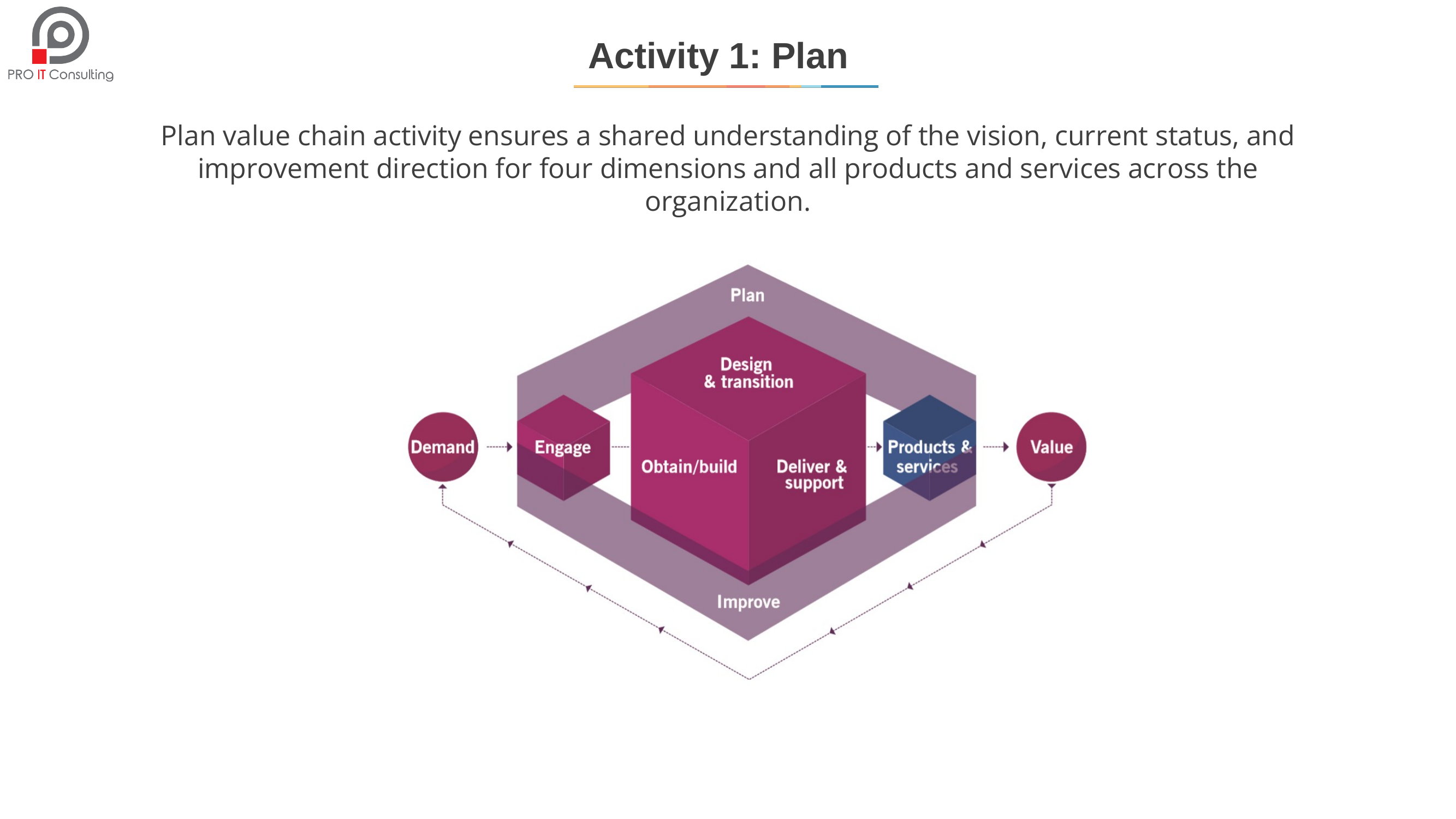

# Activity 1: Plan

Plan value chain activity ensures a shared understanding of the vision, current status, and  improvement direction for four dimensions and all products and services across the  organization.